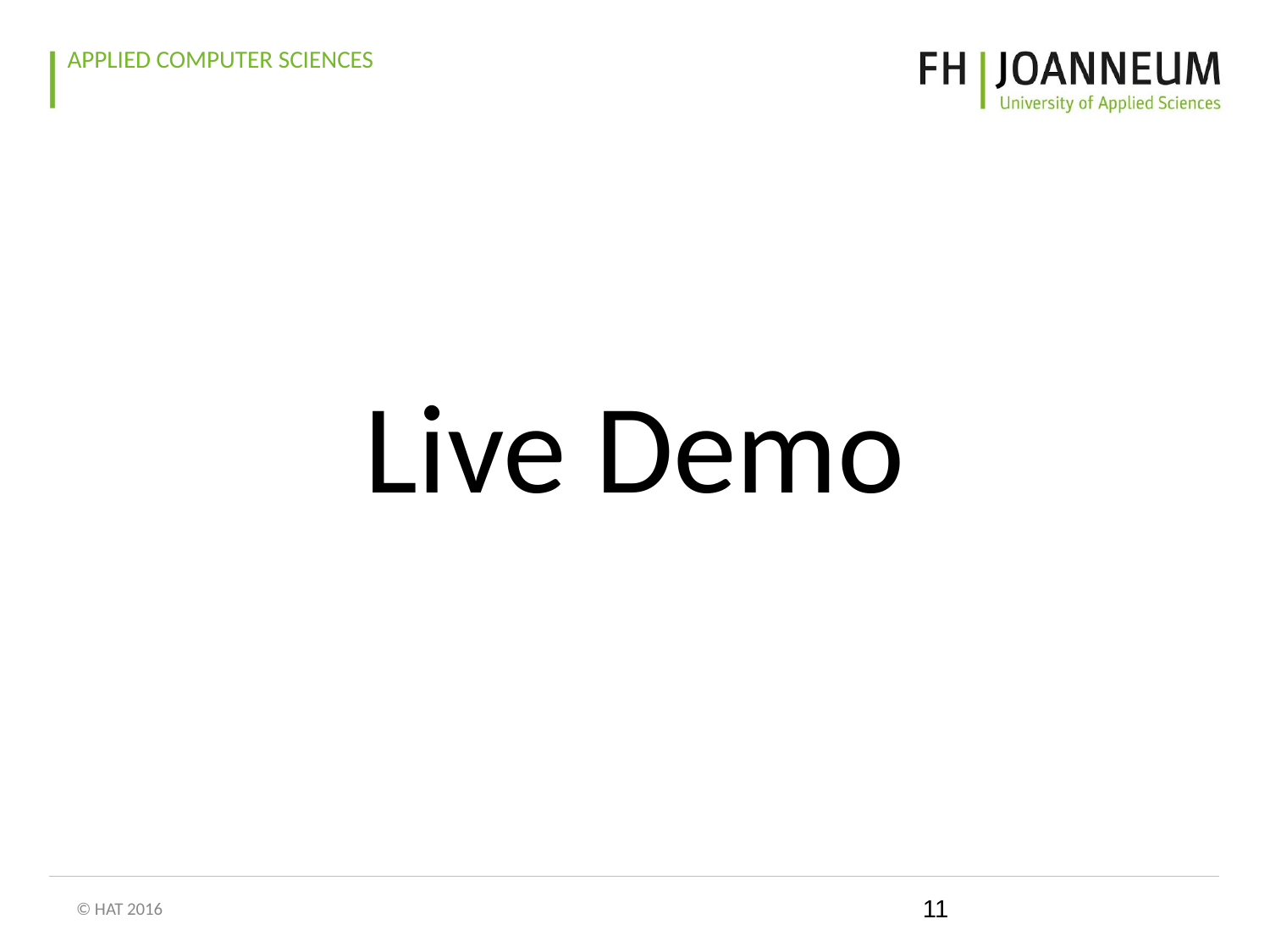

# Live Demo
© HAT 2016
11